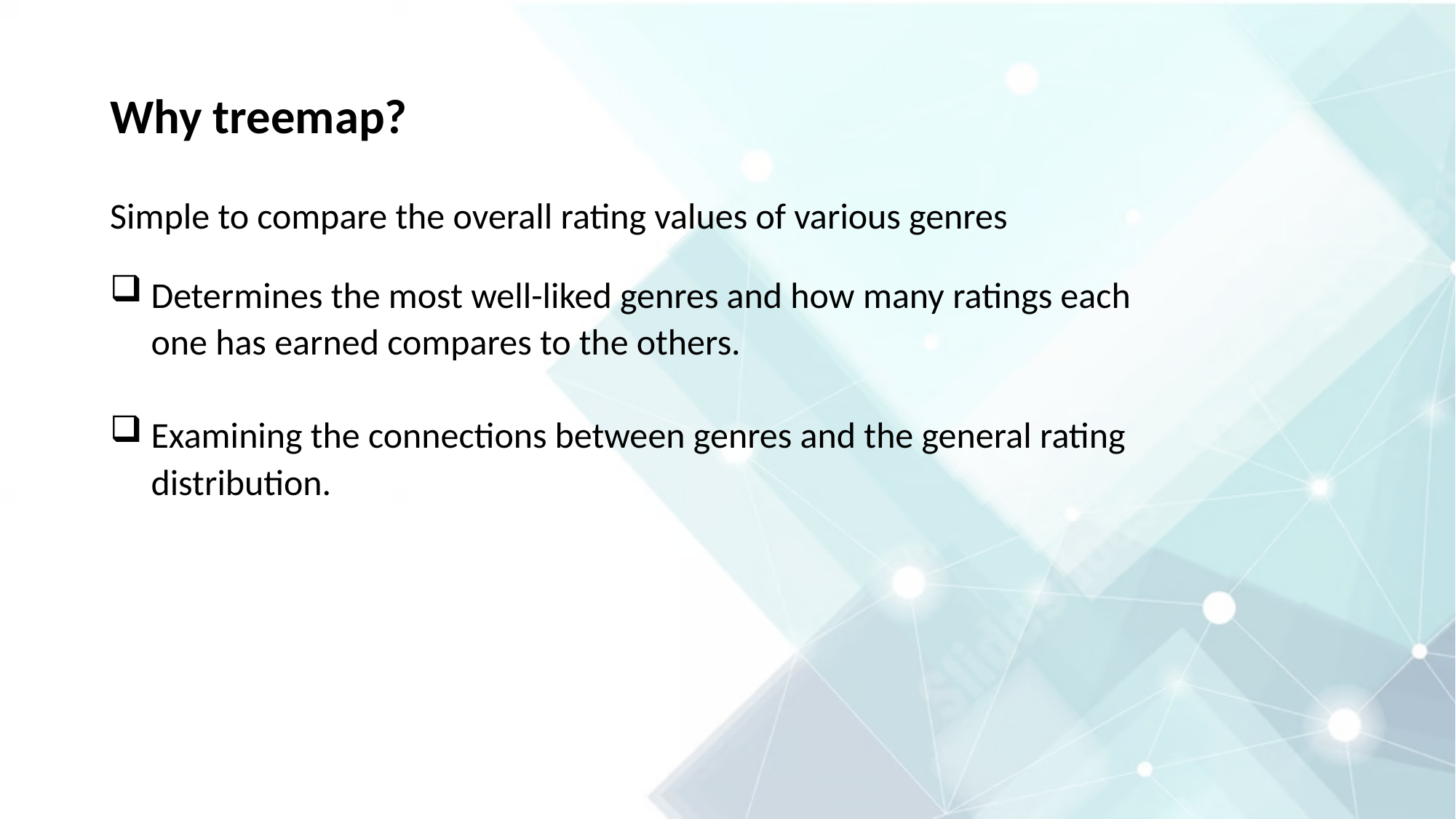

Why treemap?

Simple to compare the overall rating values of various genres
Determines the most well-liked genres and how many ratings each one has earned compares to the others.

Examining the connections between genres and the general rating distribution.